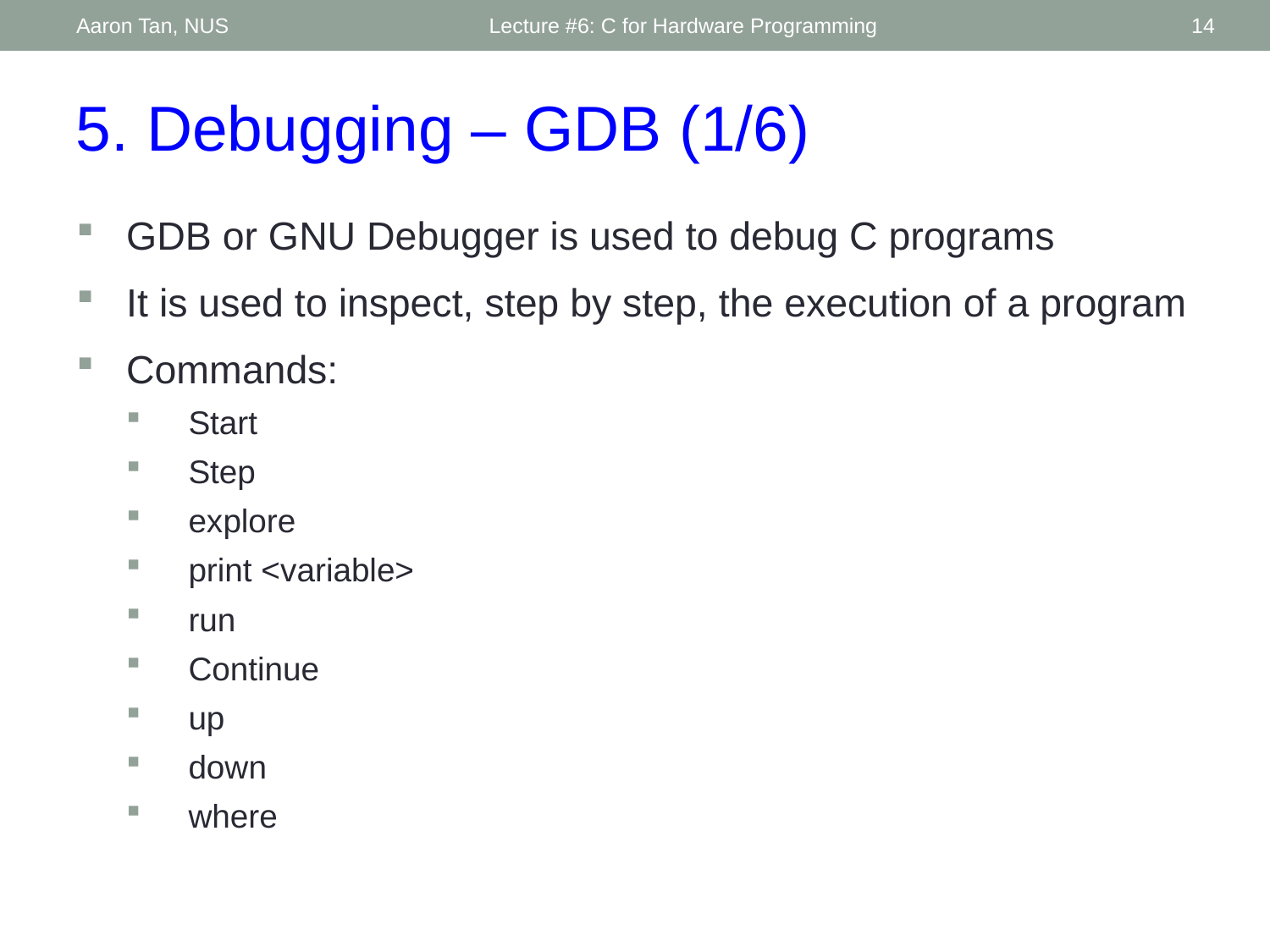

Aaron Tan, NUS
Lecture #6: C for Hardware Programming
14
5. Debugging – GDB (1/6)
GDB or GNU Debugger is used to debug C programs
It is used to inspect, step by step, the execution of a program
Commands:
Start
Step
explore
print <variable>
run
Continue
up
down
where